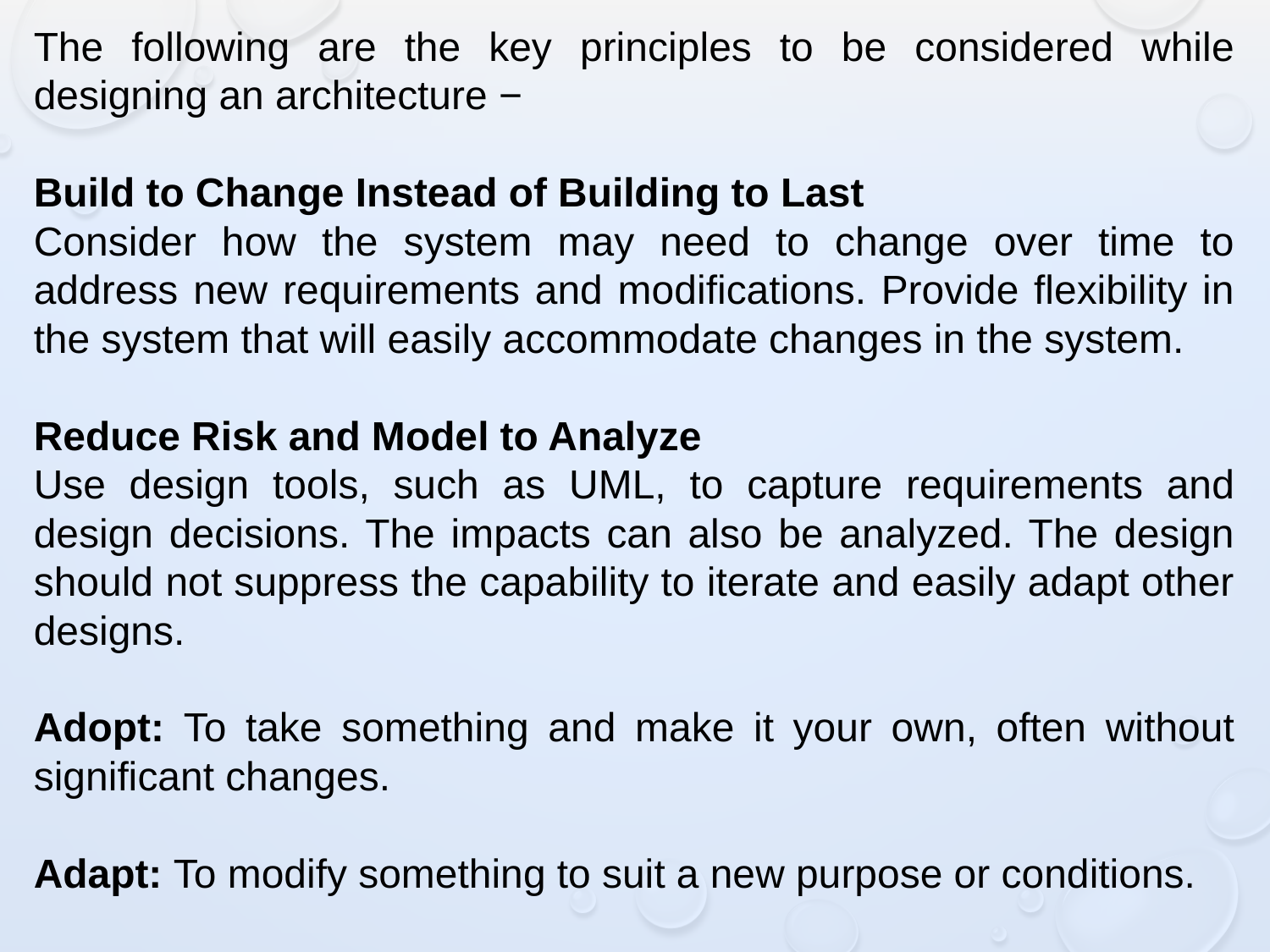

The following are the key principles to be considered while designing an architecture −

Build to Change Instead of Building to Last
Consider how the system may need to change over time to address new requirements and modifications. Provide flexibility in the system that will easily accommodate changes in the system.

Reduce Risk and Model to Analyze
Use design tools, such as UML, to capture requirements and design decisions. The impacts can also be analyzed. The design should not suppress the capability to iterate and easily adapt other designs.

Adopt: To take something and make it your own, often without significant changes.

Adapt: To modify something to suit a new purpose or conditions.